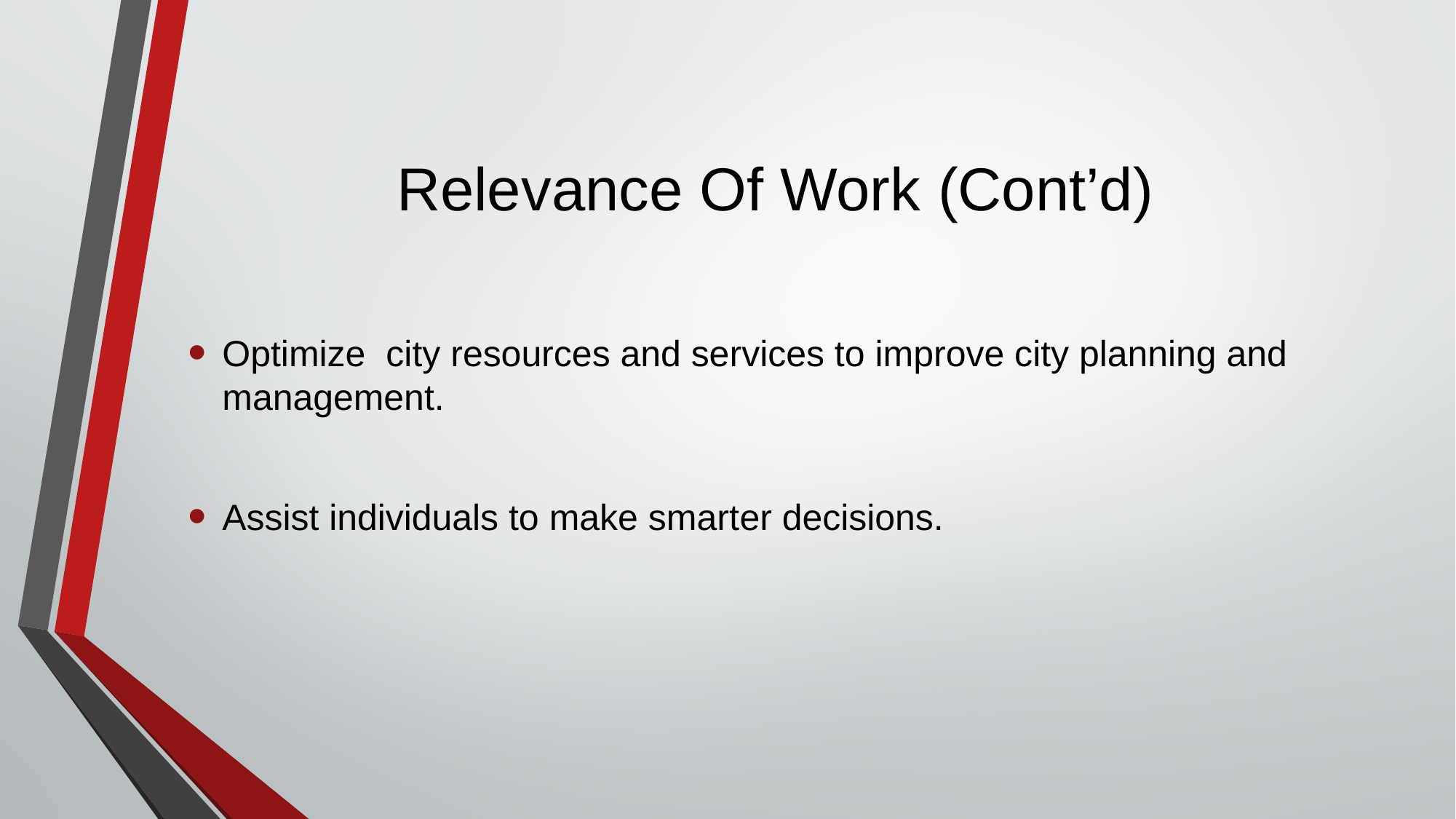

# Relevance Of Work (Cont’d)
Optimize  city resources and services to improve city planning and management.

Assist individuals to make smarter decisions.